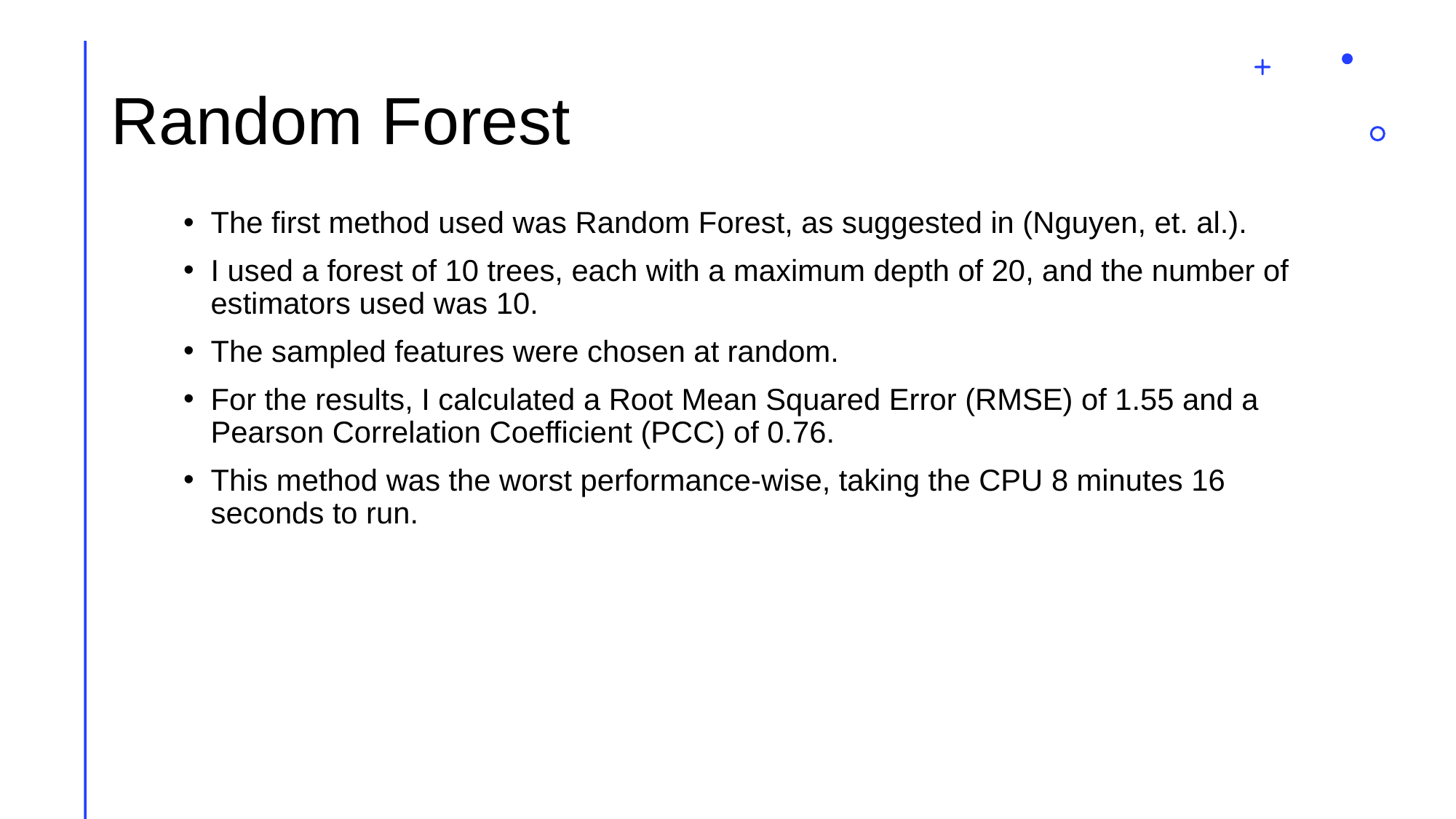

# Random Forest
The first method used was Random Forest, as suggested in (Nguyen, et. al.).
I used a forest of 10 trees, each with a maximum depth of 20, and the number of estimators used was 10.
The sampled features were chosen at random.
For the results, I calculated a Root Mean Squared Error (RMSE) of 1.55 and a Pearson Correlation Coefficient (PCC) of 0.76.
This method was the worst performance-wise, taking the CPU 8 minutes 16 seconds to run.